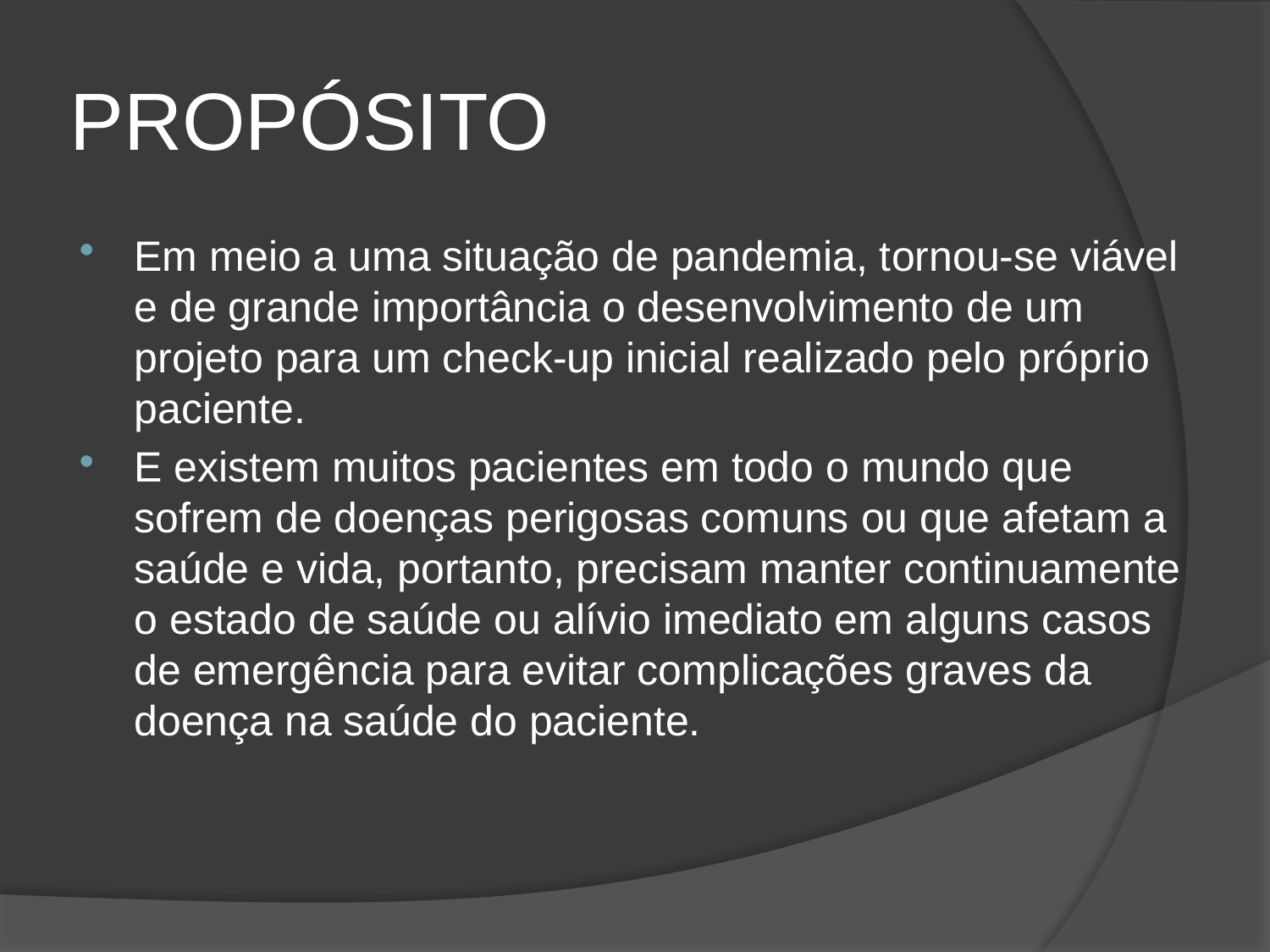

# PROPÓSITO
Em meio a uma situação de pandemia, tornou-se viável e de grande importância o desenvolvimento de um projeto para um check-up inicial realizado pelo próprio paciente.
E existem muitos pacientes em todo o mundo que sofrem de doenças perigosas comuns ou que afetam a saúde e vida, portanto, precisam manter continuamente o estado de saúde ou alívio imediato em alguns casos de emergência para evitar complicações graves da doença na saúde do paciente.